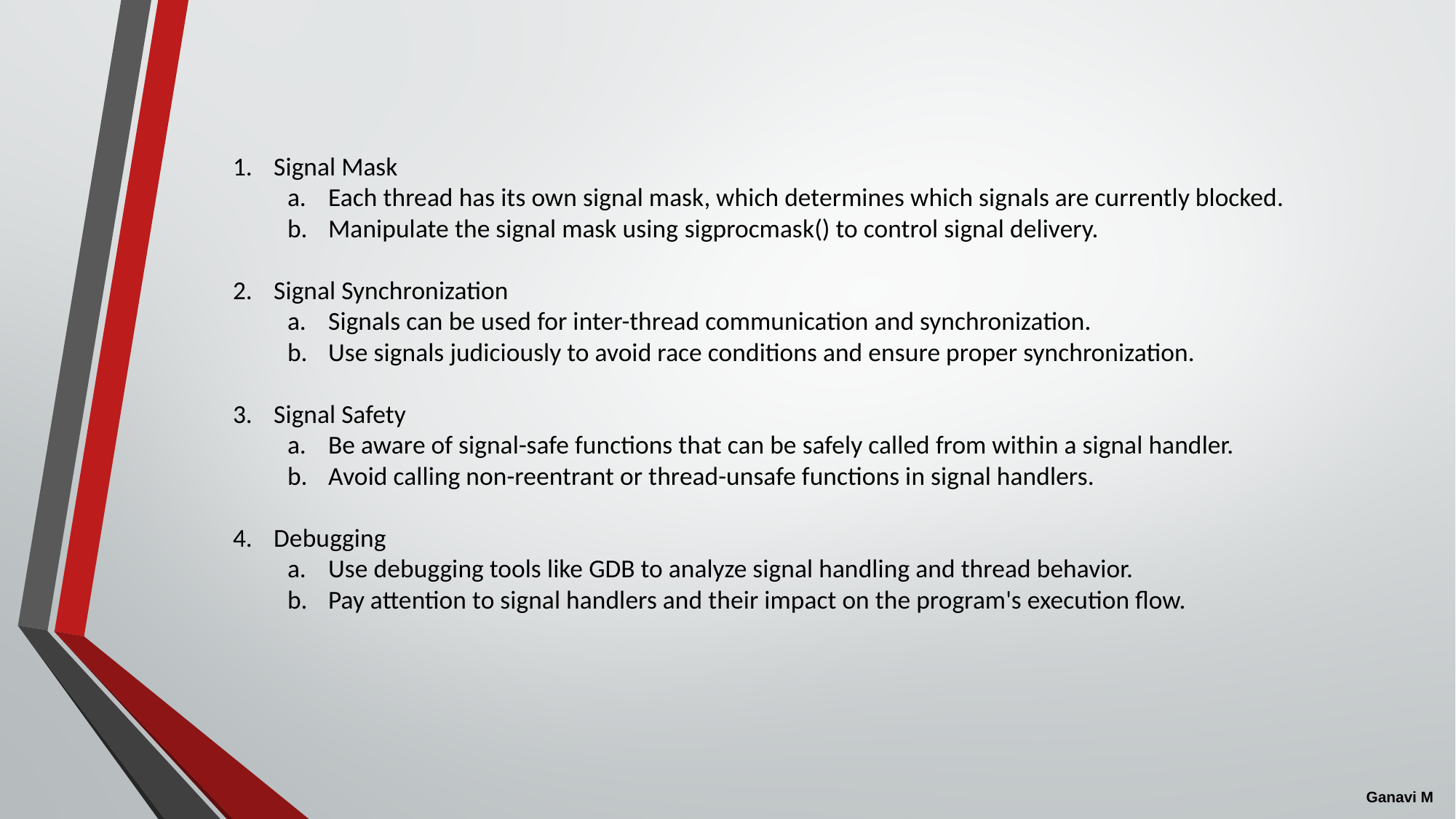

Signal Mask
Each thread has its own signal mask, which determines which signals are currently blocked.
Manipulate the signal mask using sigprocmask() to control signal delivery.

Signal Synchronization
Signals can be used for inter-thread communication and synchronization.
Use signals judiciously to avoid race conditions and ensure proper synchronization.

Signal Safety
Be aware of signal-safe functions that can be safely called from within a signal handler.
Avoid calling non-reentrant or thread-unsafe functions in signal handlers.

Debugging
Use debugging tools like GDB to analyze signal handling and thread behavior.
Pay attention to signal handlers and their impact on the program's execution flow.

Ganavi M